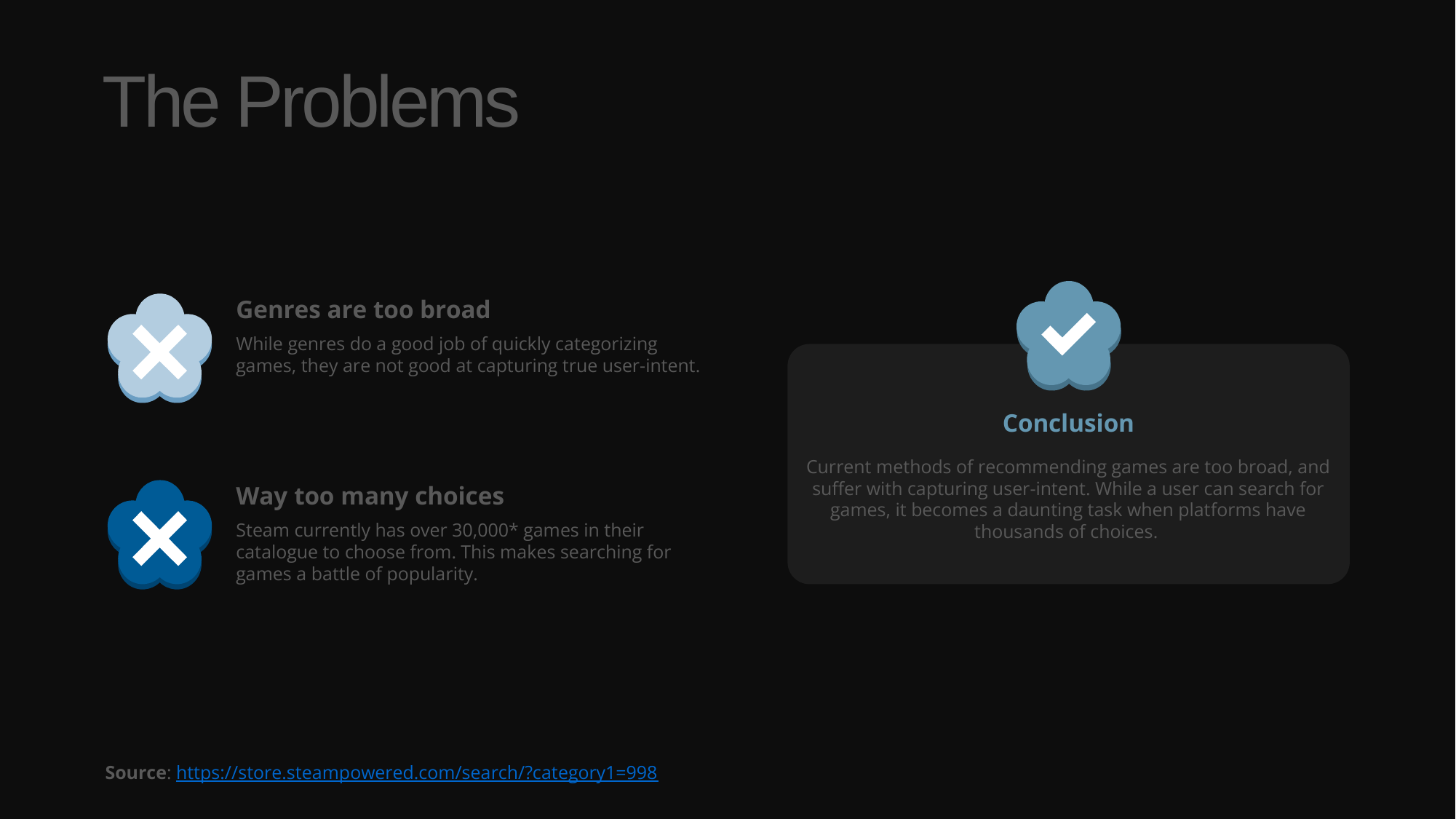

# The Problems

Conclusion
Current methods of recommending games are too broad, and suffer with capturing user-intent. While a user can search for games, it becomes a daunting task when platforms have thousands of choices.
Genres are too broad
While genres do a good job of quickly categorizing games, they are not good at capturing true user-intent.

Way too many choices
Steam currently has over 30,000* games in their catalogue to choose from. This makes searching for games a battle of popularity.

Source: https://store.steampowered.com/search/?category1=998